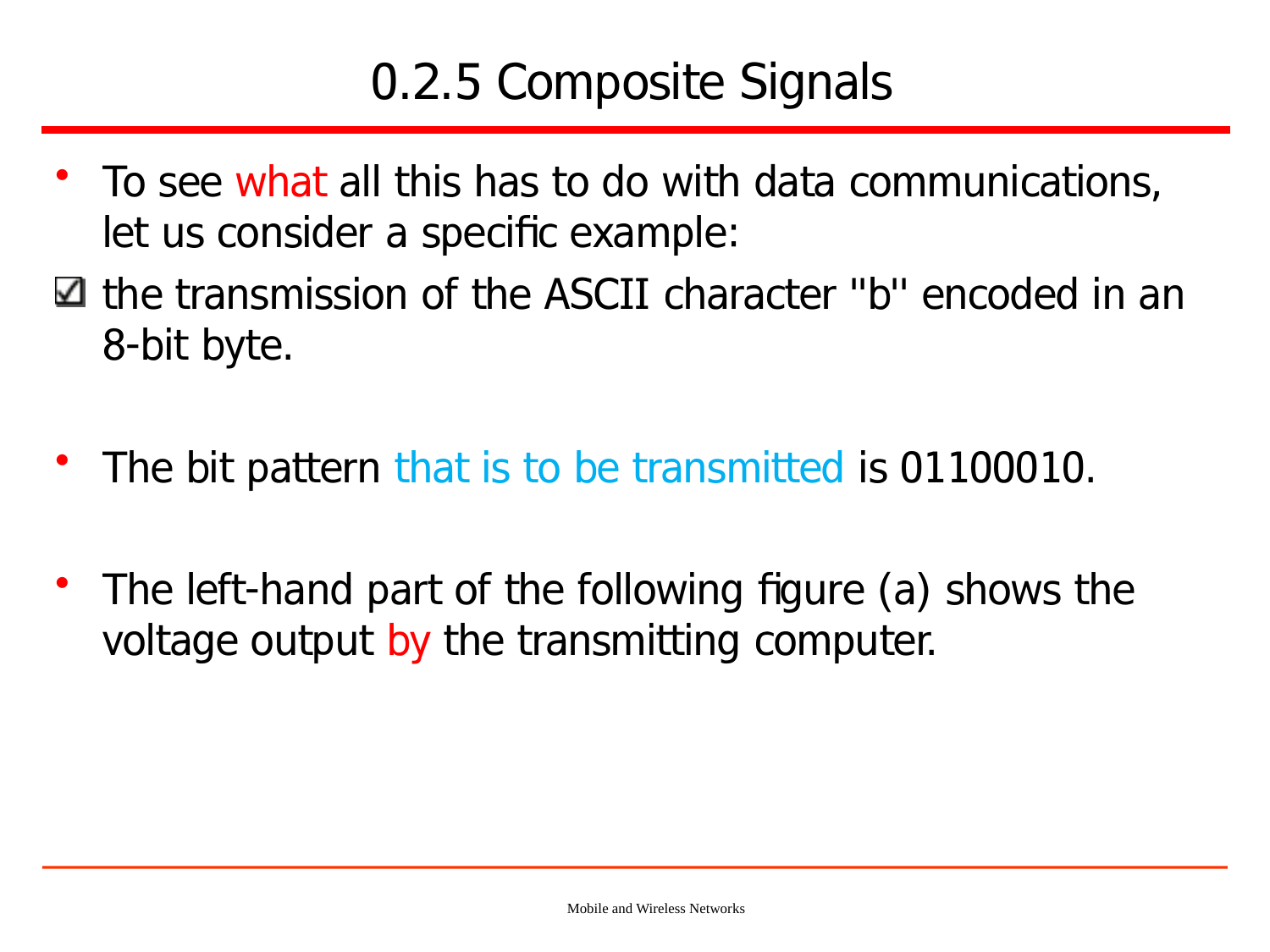

# 0.2.5 Composite Signals

To see what all this has to do with data communications, let us consider a specific example:
the transmission of the ASCII character ''b'' encoded in an 8-bit byte.

The bit pattern that is to be transmitted is 01100010.

The left-hand part of the following figure (a) shows the voltage output by the transmitting computer.
Mobile and Wireless Networks